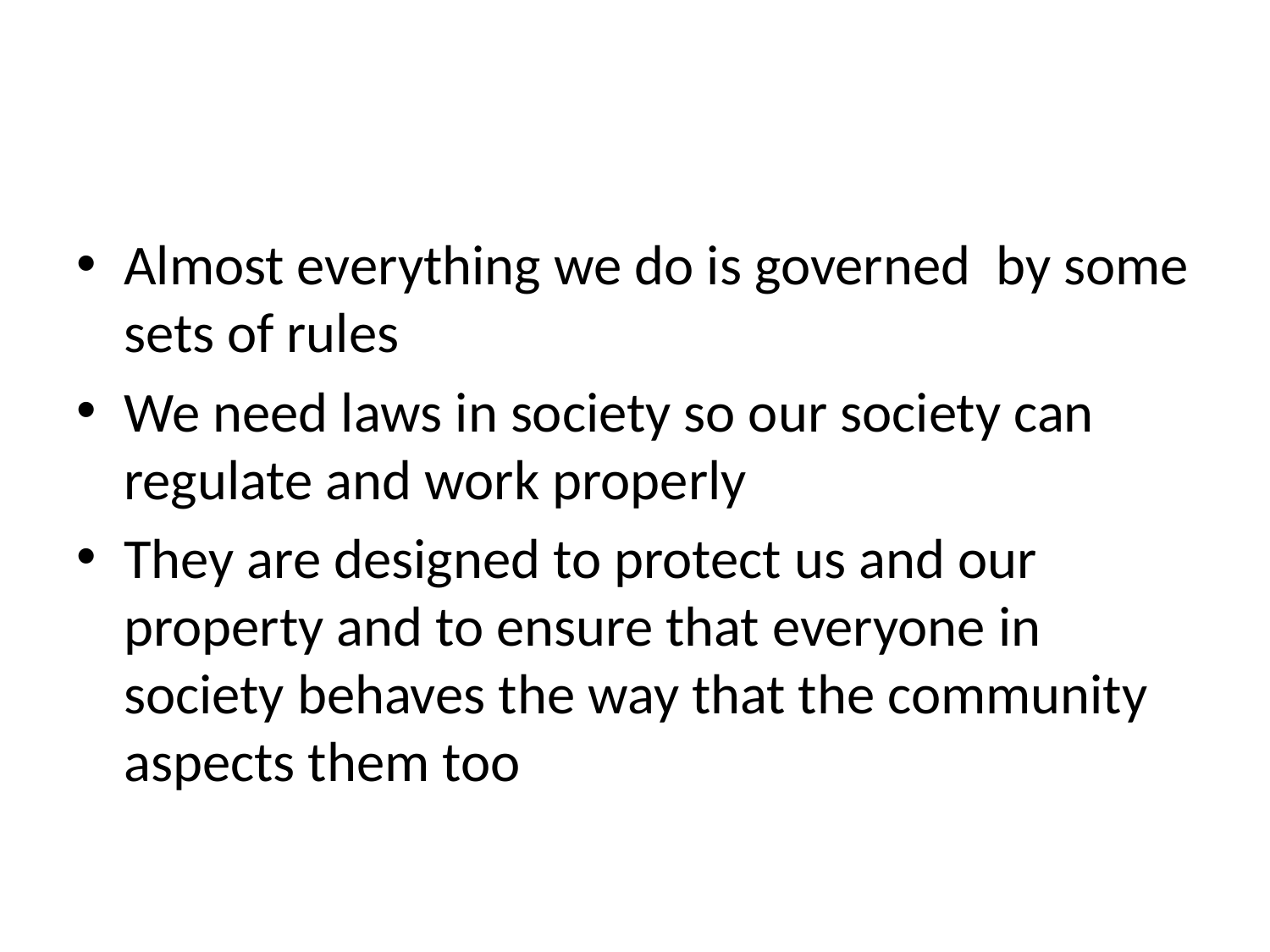

Almost everything we do is governed  by some sets of rules
We need laws in society so our society can regulate and work properly
They are designed to protect us and our property and to ensure that everyone in society behaves the way that the community aspects them too